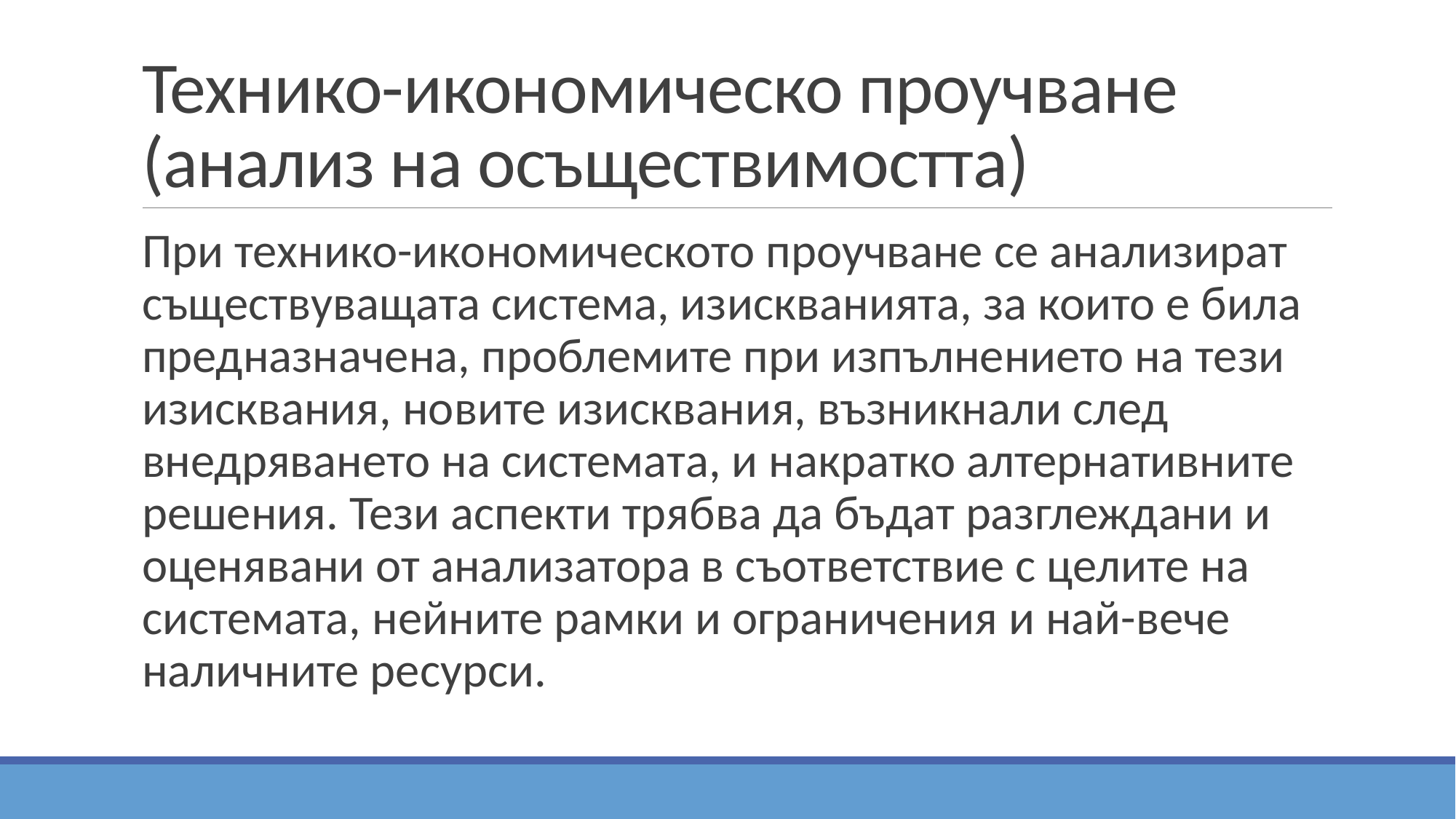

# Технико-икономическо проучване (анализ на осъществимостта)
При технико-икономическото проучване се анализират съществуващата система, изискванията, за които е била предназначена, проблемите при изпълнението на тези изисквания, новите изисквания, възникнали след внедряването на системата, и накратко алтернативните решения. Тези аспекти трябва да бъдат разглеждани и оценявани от анализатора в съответствие с целите на системата, нейните рамки и ограничения и най-вече наличните ресурси.